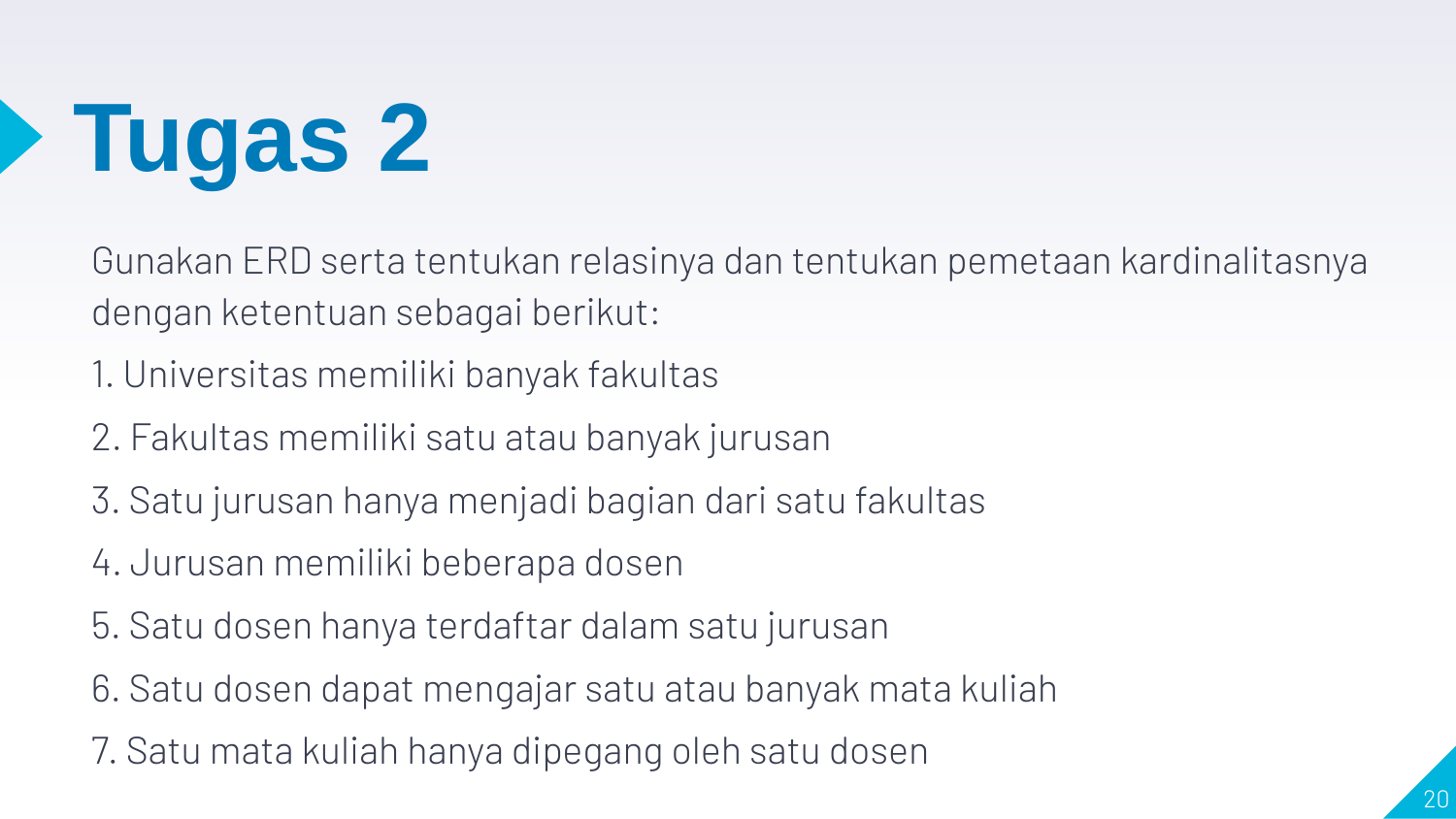

# Tugas 2
Gunakan ERD serta tentukan relasinya dan tentukan pemetaan kardinalitasnya dengan ketentuan sebagai berikut:
1. Universitas memiliki banyak fakultas
2. Fakultas memiliki satu atau banyak jurusan
3. Satu jurusan hanya menjadi bagian dari satu fakultas
4. Jurusan memiliki beberapa dosen
5. Satu dosen hanya terdaftar dalam satu jurusan
6. Satu dosen dapat mengajar satu atau banyak mata kuliah
7. Satu mata kuliah hanya dipegang oleh satu dosen
20